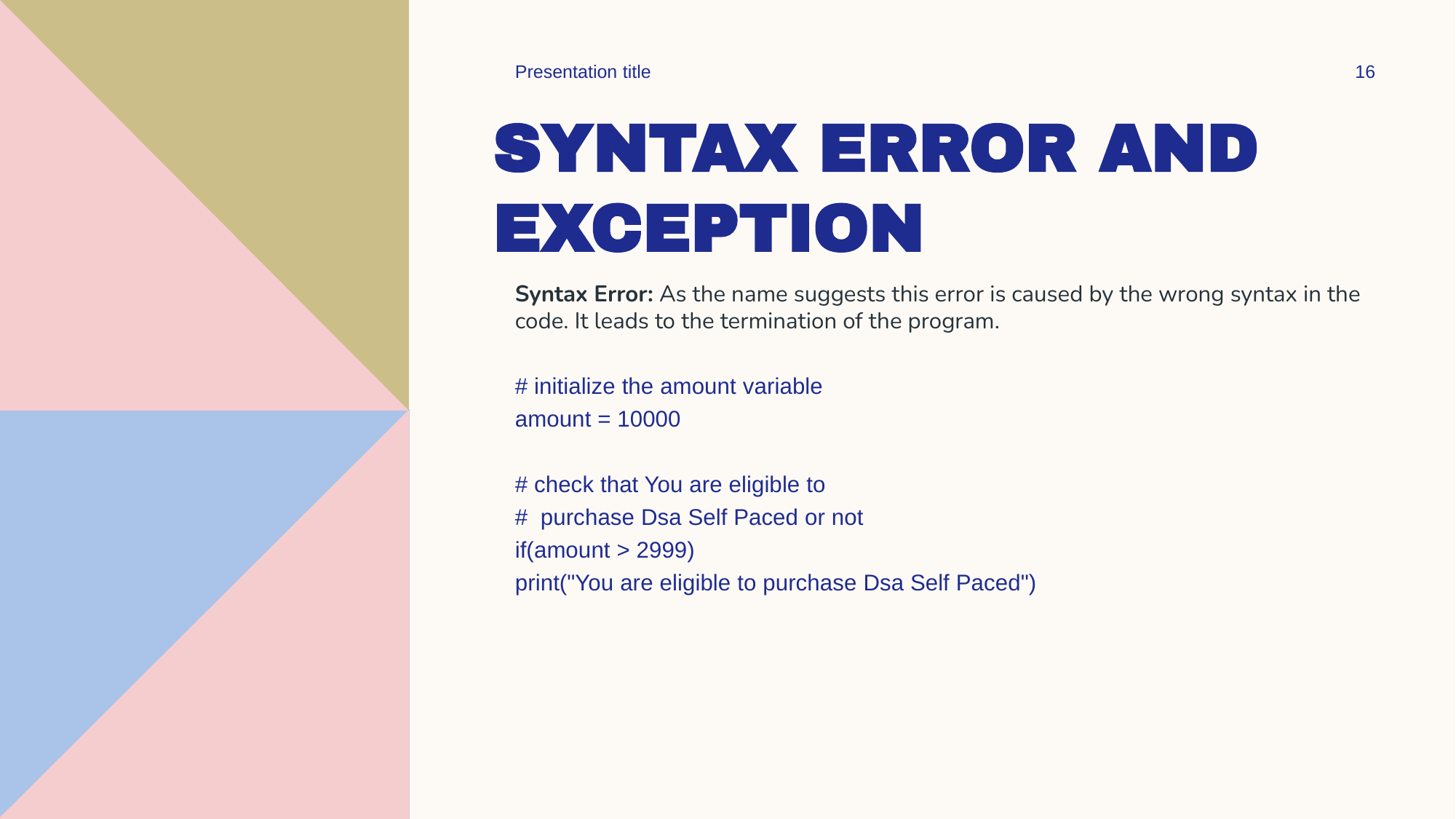

Presentation title
16
# Syntax error and exception
Syntax Error: As the name suggests this error is caused by the wrong syntax in the code. It leads to the termination of the program.

# initialize the amount variable
amount = 10000

# check that You are eligible to
#  purchase Dsa Self Paced or not
if(amount > 2999)
print("You are eligible to purchase Dsa Self Paced")